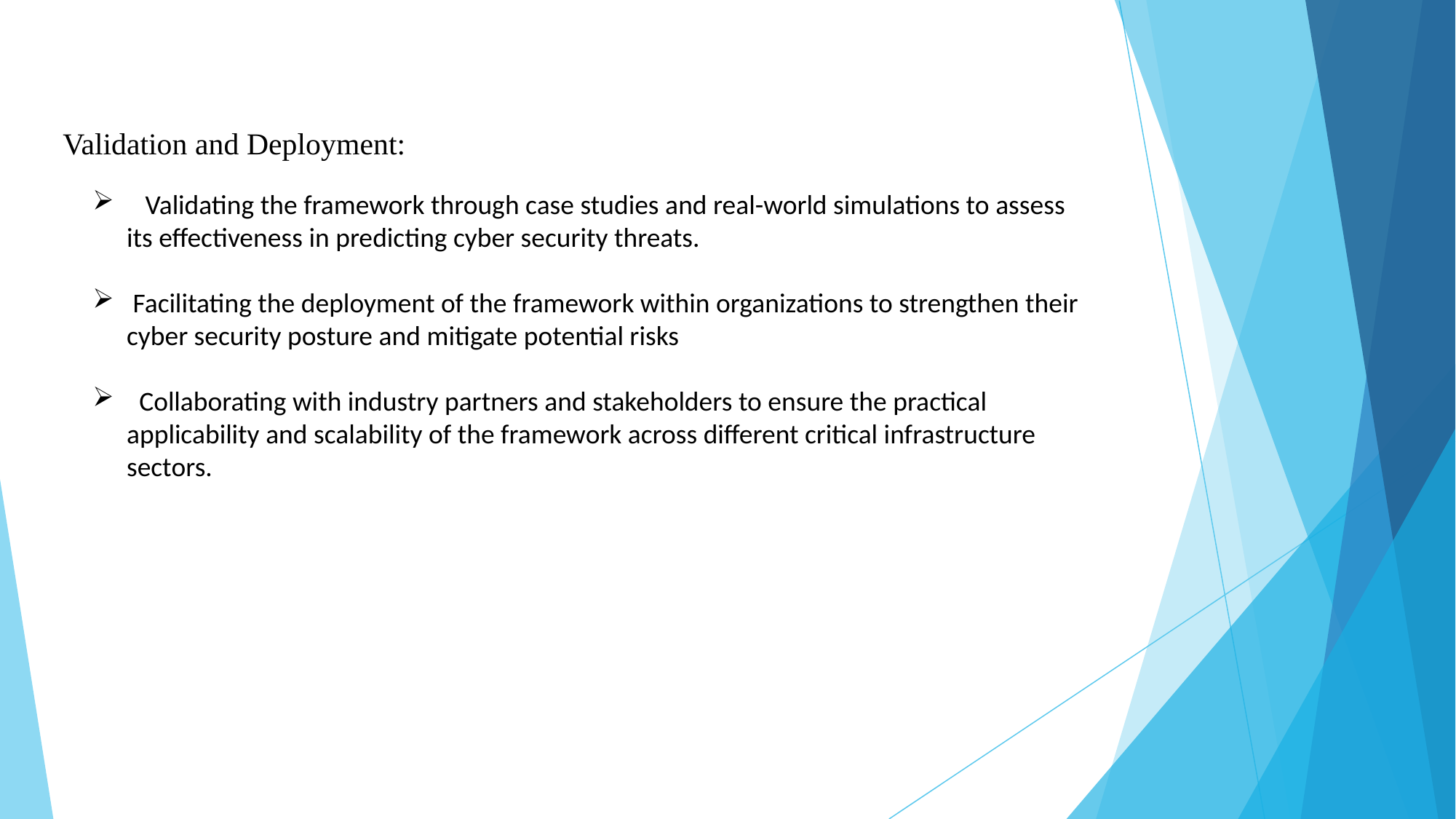

# Validation and Deployment:
   Validating the framework through case studies and real-world simulations to assess its effectiveness in predicting cyber security threats.

 Facilitating the deployment of the framework within organizations to strengthen their cyber security posture and mitigate potential risks

  Collaborating with industry partners and stakeholders to ensure the practical applicability and scalability of the framework across different critical infrastructure sectors.